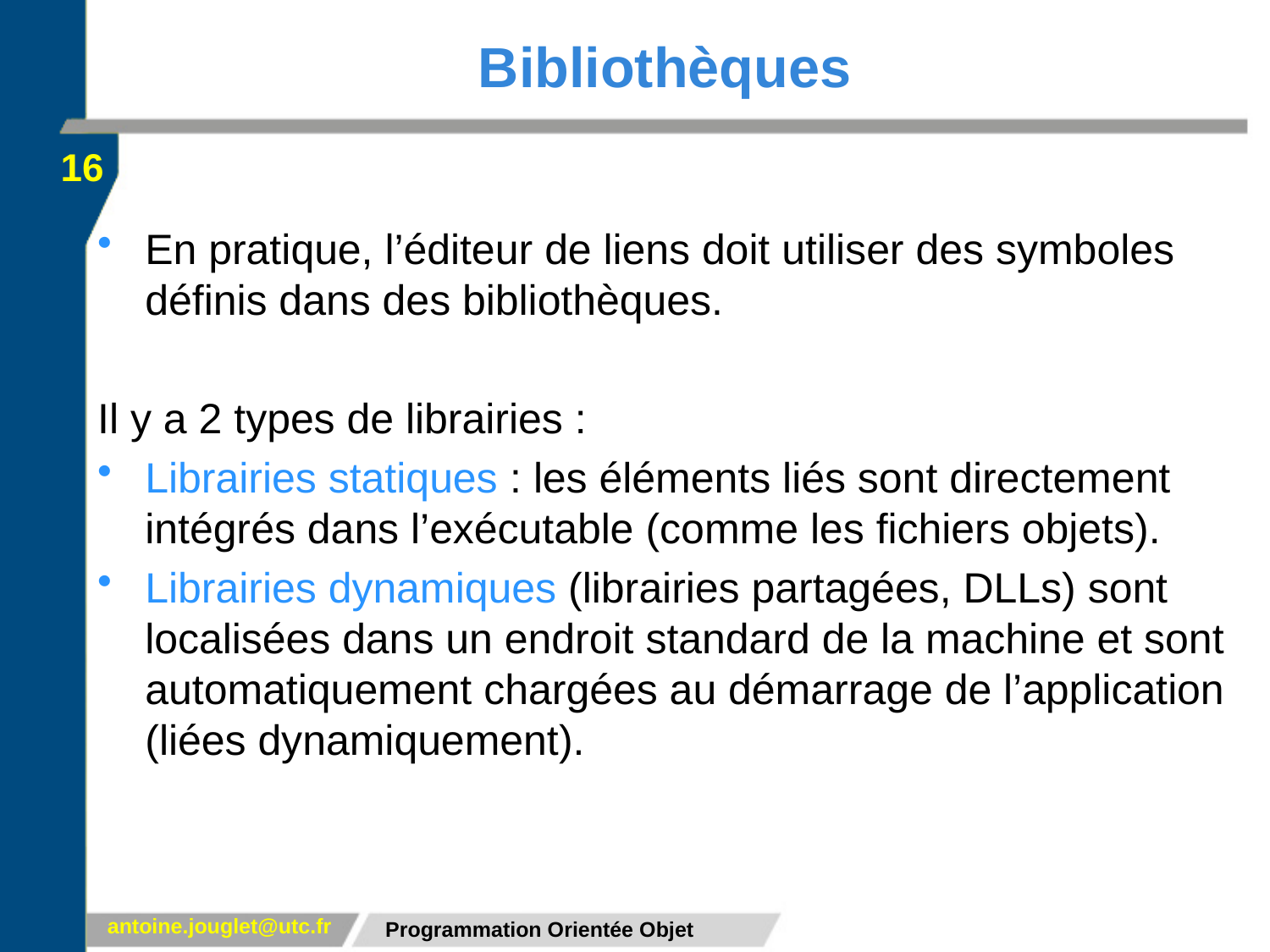

# Bibliothèques
16
En pratique, l’éditeur de liens doit utiliser des symboles définis dans des bibliothèques.

Il y a 2 types de librairies :
Librairies statiques : les éléments liés sont directement intégrés dans l’exécutable (comme les fichiers objets).
Librairies dynamiques (librairies partagées, DLLs) sont localisées dans un endroit standard de la machine et sont automatiquement chargées au démarrage de l’application (liées dynamiquement).